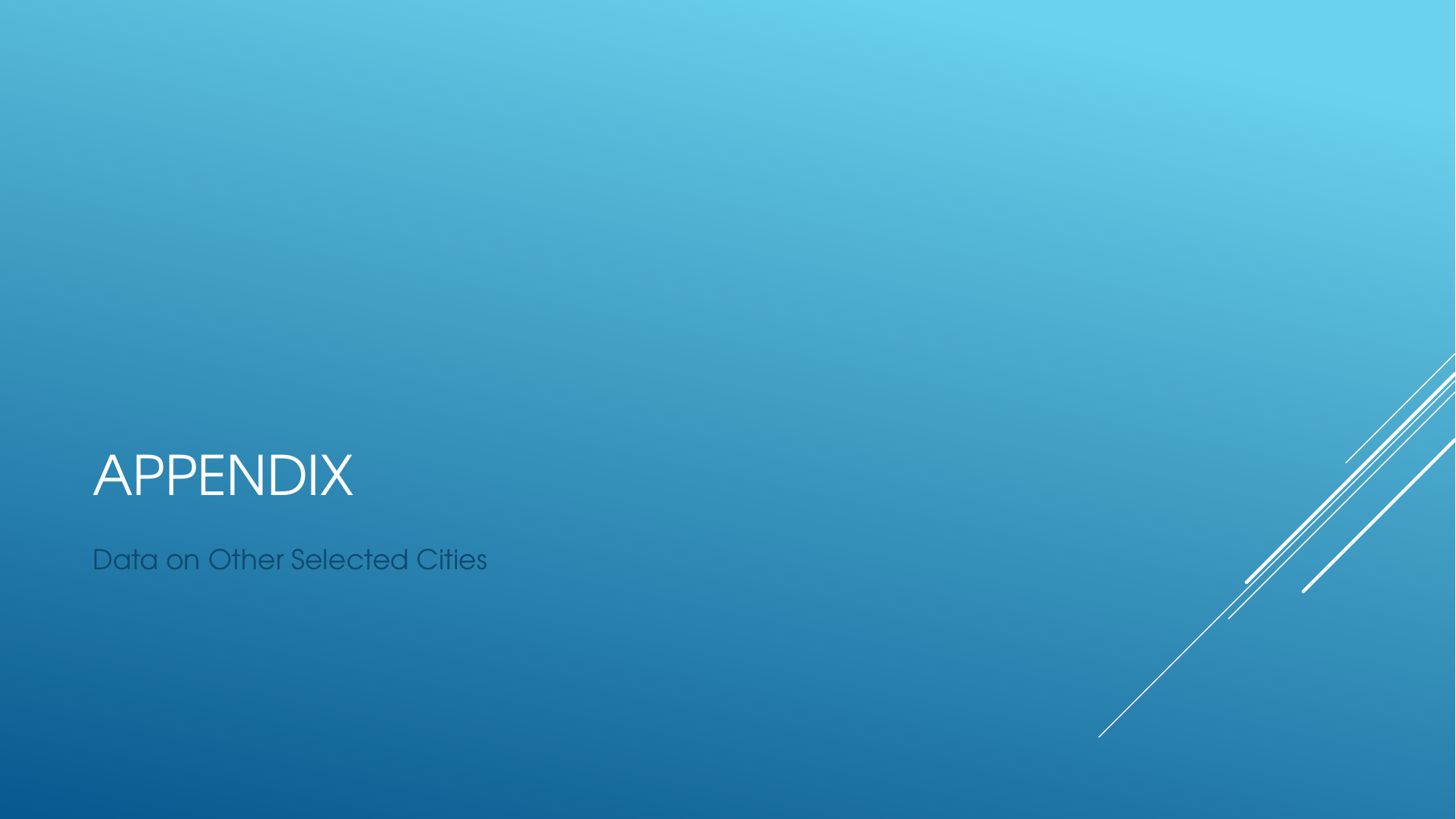

# Appendix
Data on Other Selected Cities